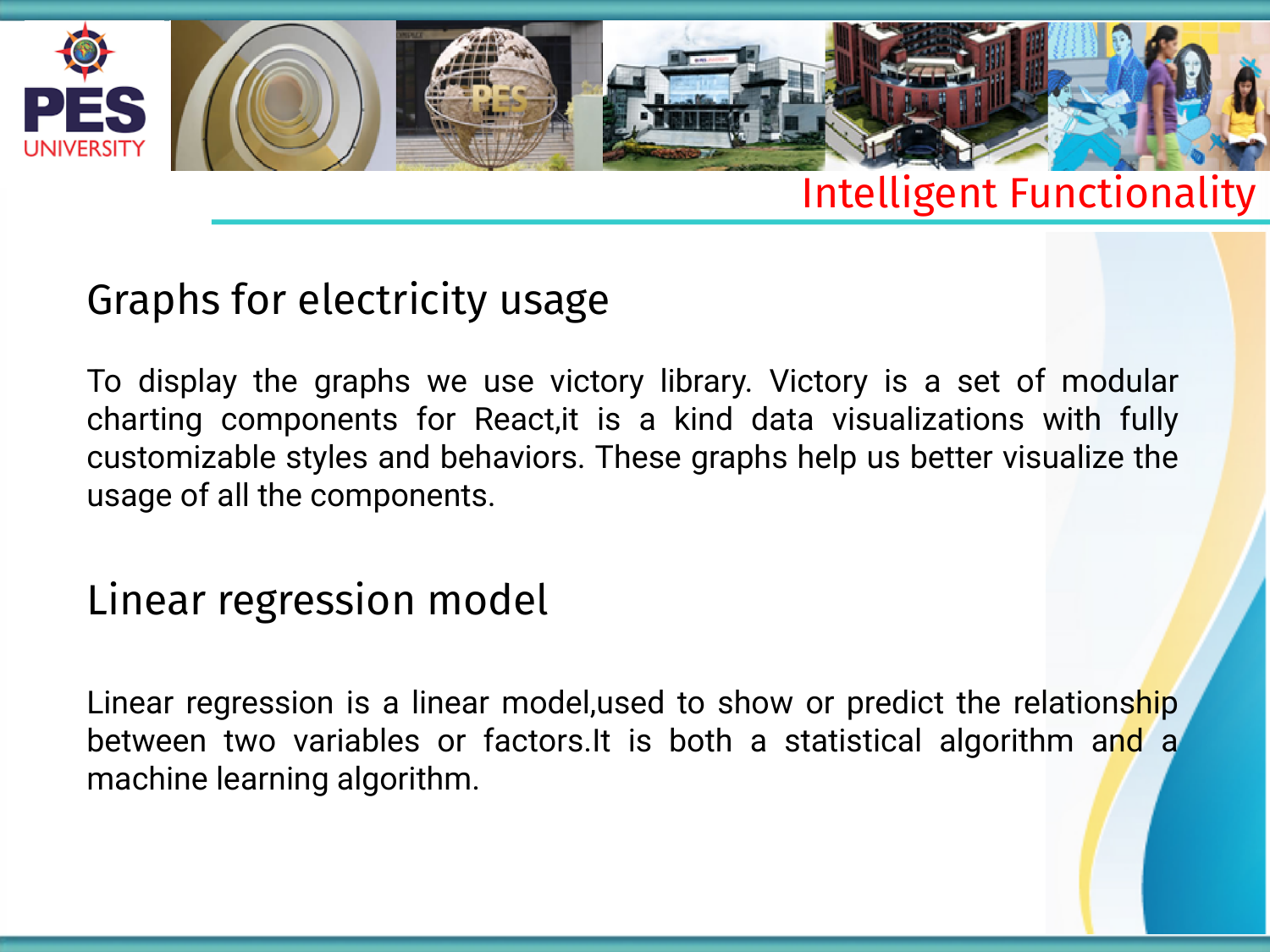

Intelligent Functionality

Graphs for electricity usage

To display the graphs we use victory library. Victory is a set of modular charting components for React,it is a kind data visualizations with fully customizable styles and behaviors. These graphs help us better visualize the usage of all the components.

Linear regression model

Linear regression is a linear model,used to show or predict the relationship between two variables or factors.It is both a statistical algorithm and a machine learning algorithm.